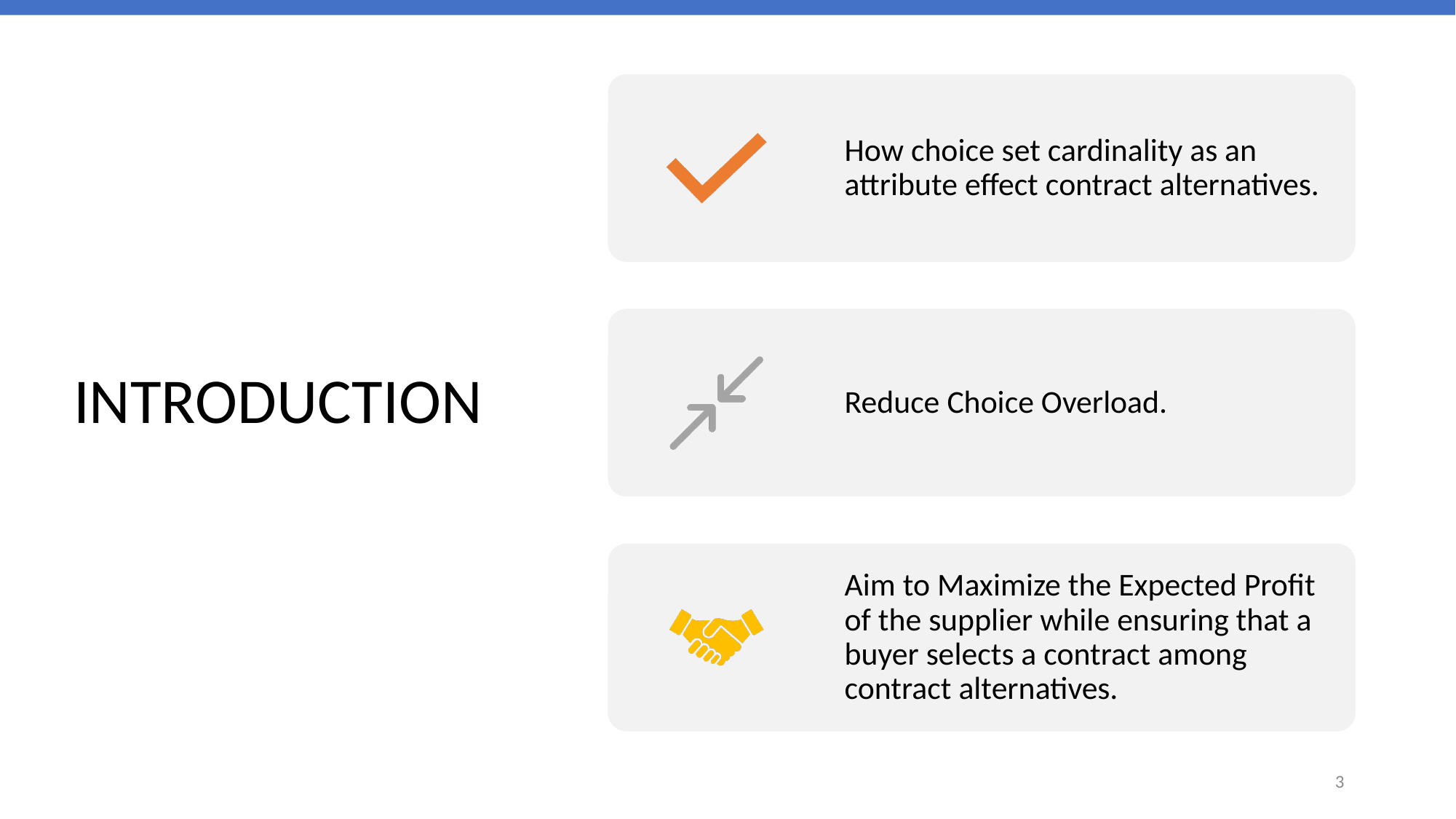

# INTRODUCTION
How choice set cardinality as an attribute effect contract alternatives.
Reduce Choice Overload.
Aim to Maximize the Expected Profit of the supplier while ensuring that a buyer selects a contract among contract alternatives.
3